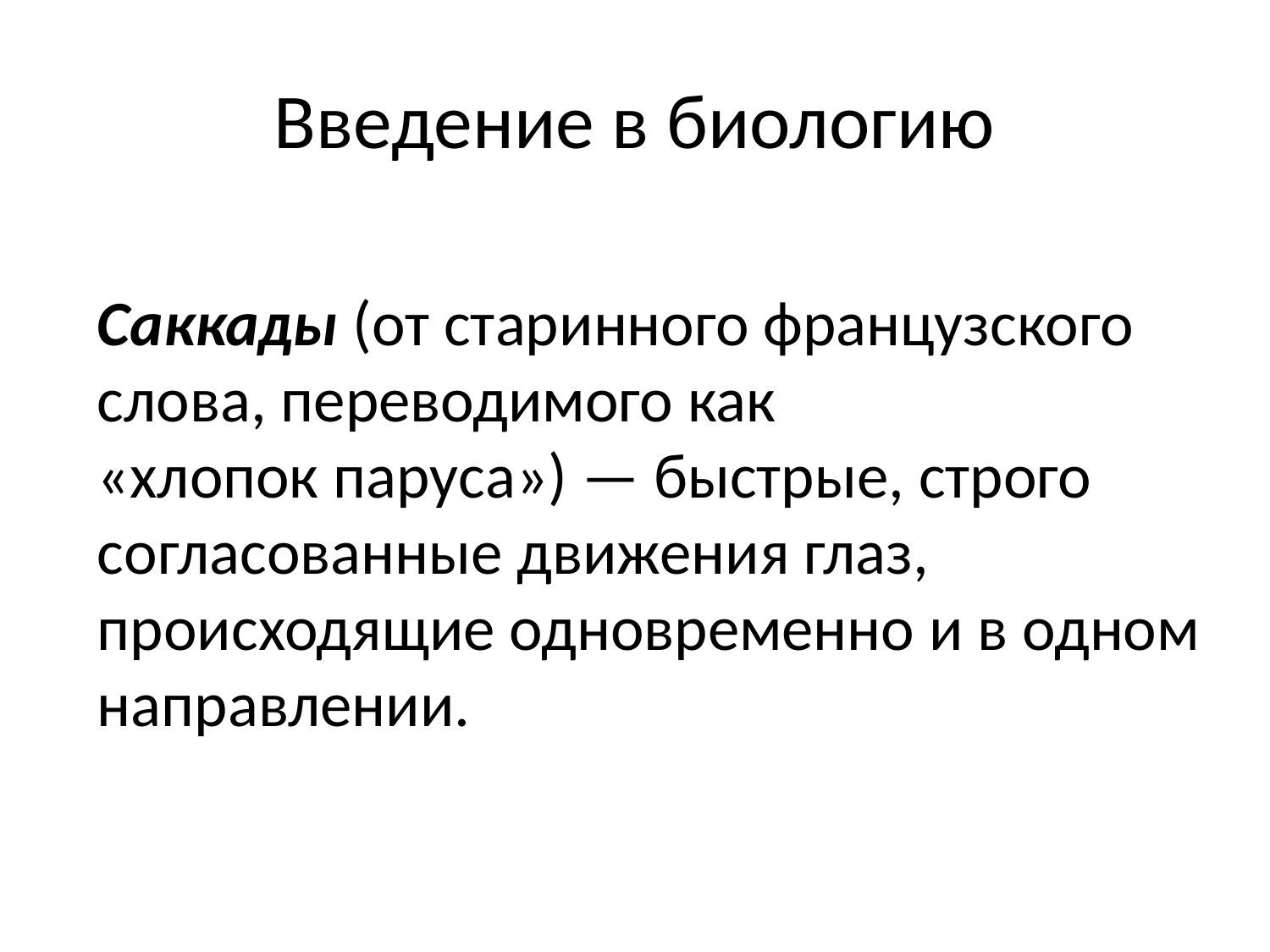

# Введение в биологию
Саккады (от старинного французского слова, переводимого как «хлопок паруса») — быстрые, строго согласованные движения глаз, происходящие одновременно и в одном направлении.